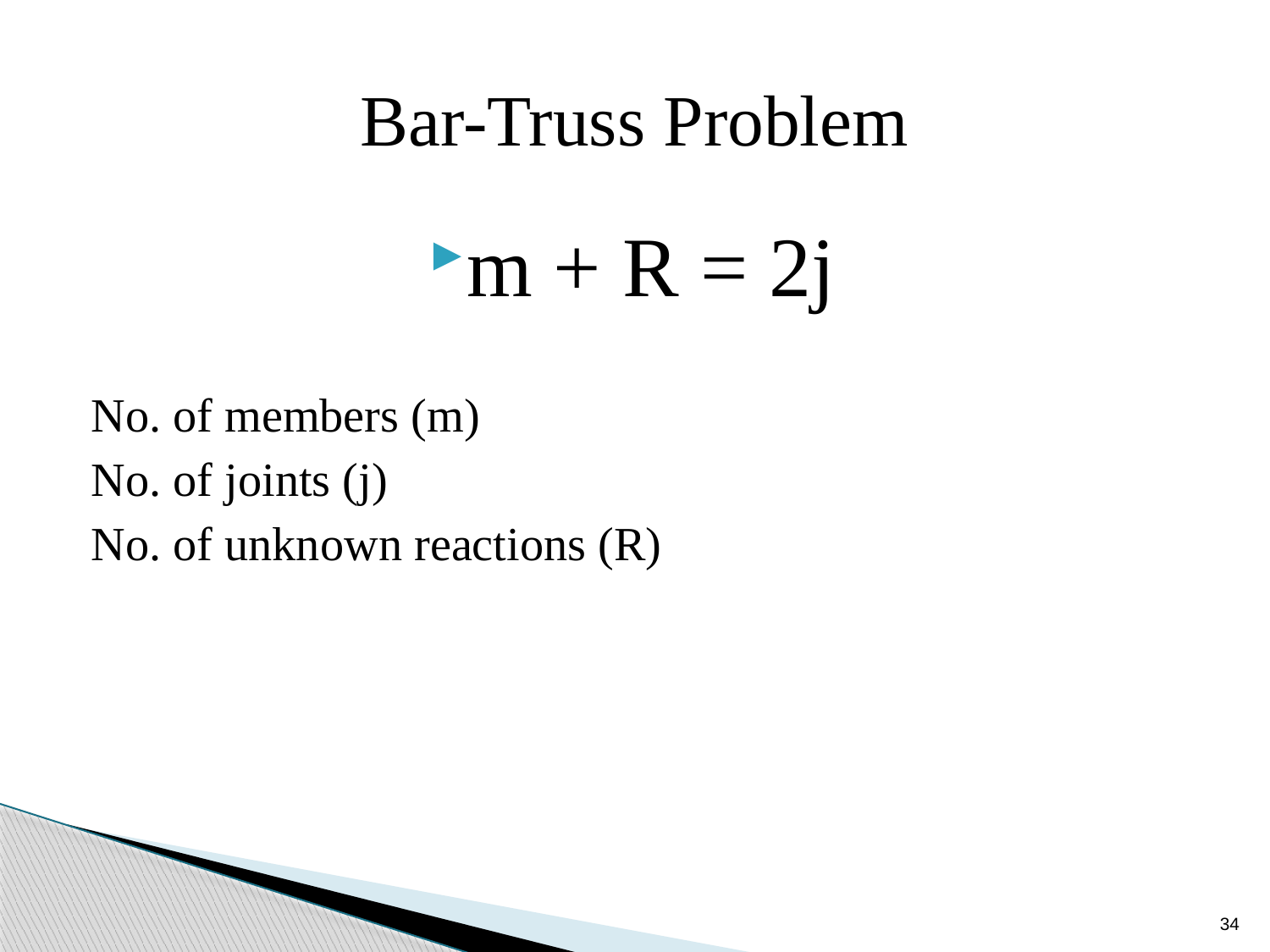

# Bar-Truss Problem
m + R = 2j

No. of members (m)
No. of joints (j)
No. of unknown reactions (R)
34